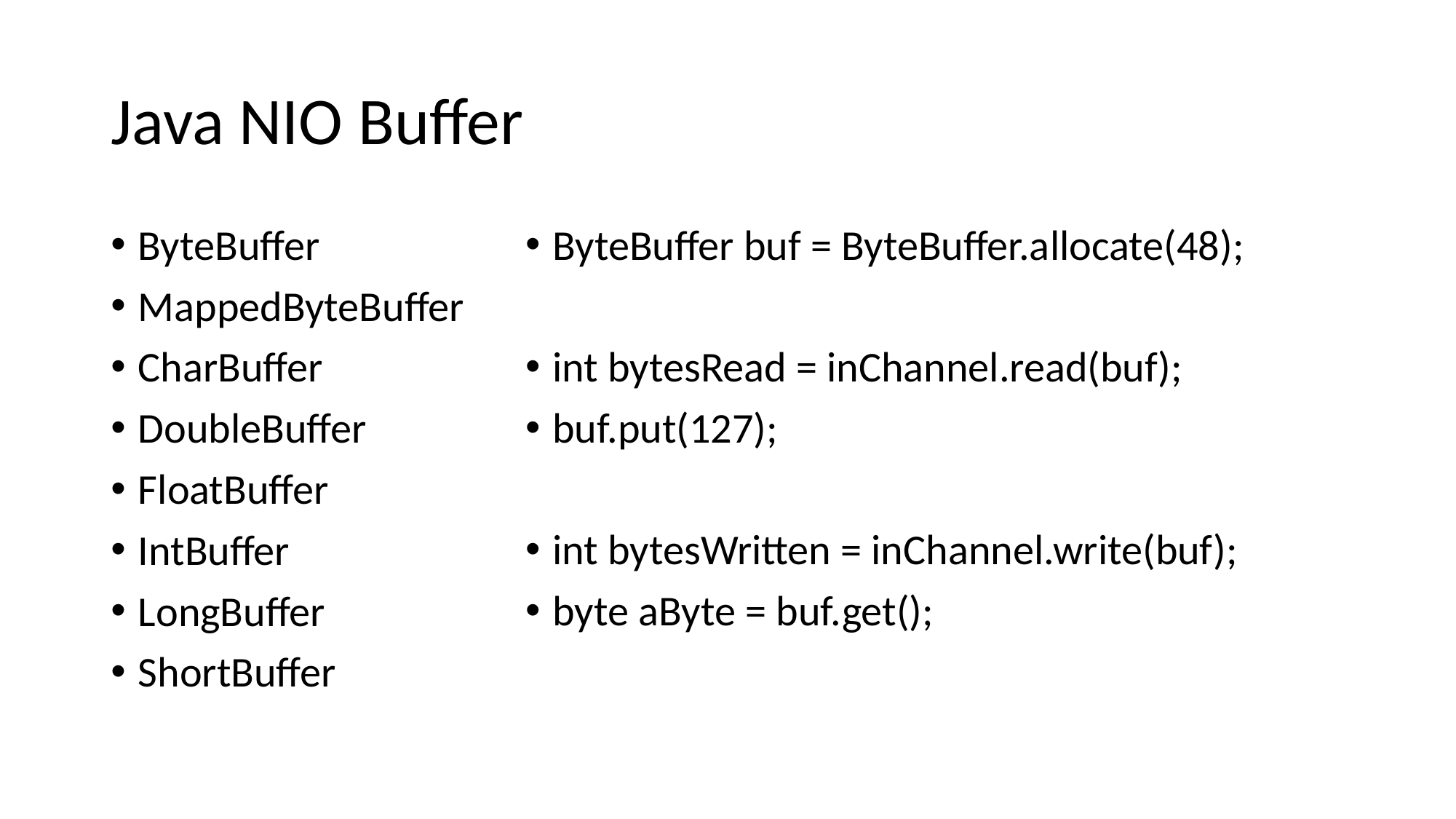

# Java NIO Buffer
ByteBuffer
MappedByteBuffer
CharBuffer
DoubleBuffer
FloatBuffer
IntBuffer
LongBuffer
ShortBuffer
ByteBuffer buf = ByteBuffer.allocate(48);

int bytesRead = inChannel.read(buf);
buf.put(127);

int bytesWritten = inChannel.write(buf);
byte aByte = buf.get();